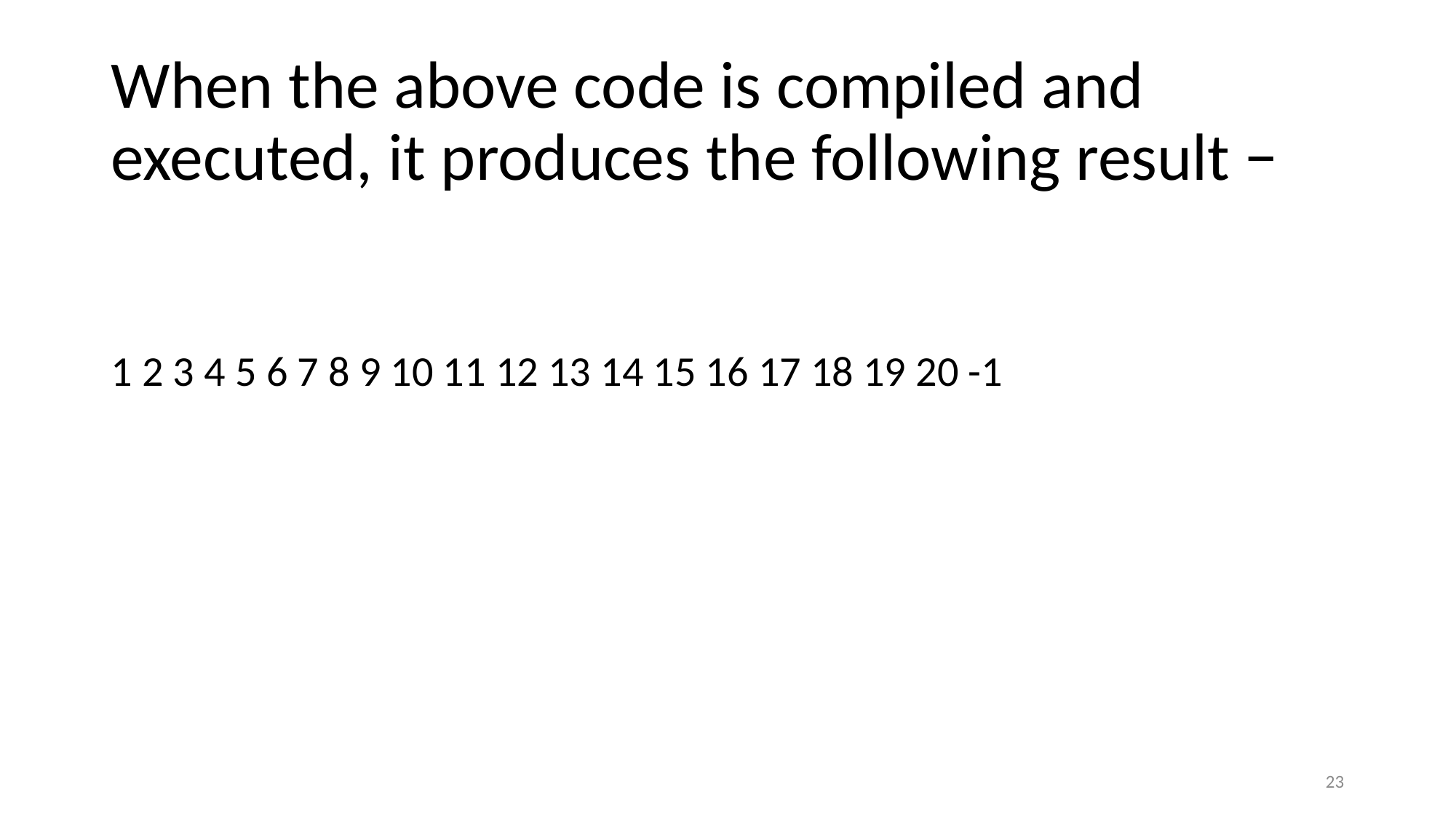

# When the above code is compiled and executed, it produces the following result −
1 2 3 4 5 6 7 8 9 10 11 12 13 14 15 16 17 18 19 20 -1
23